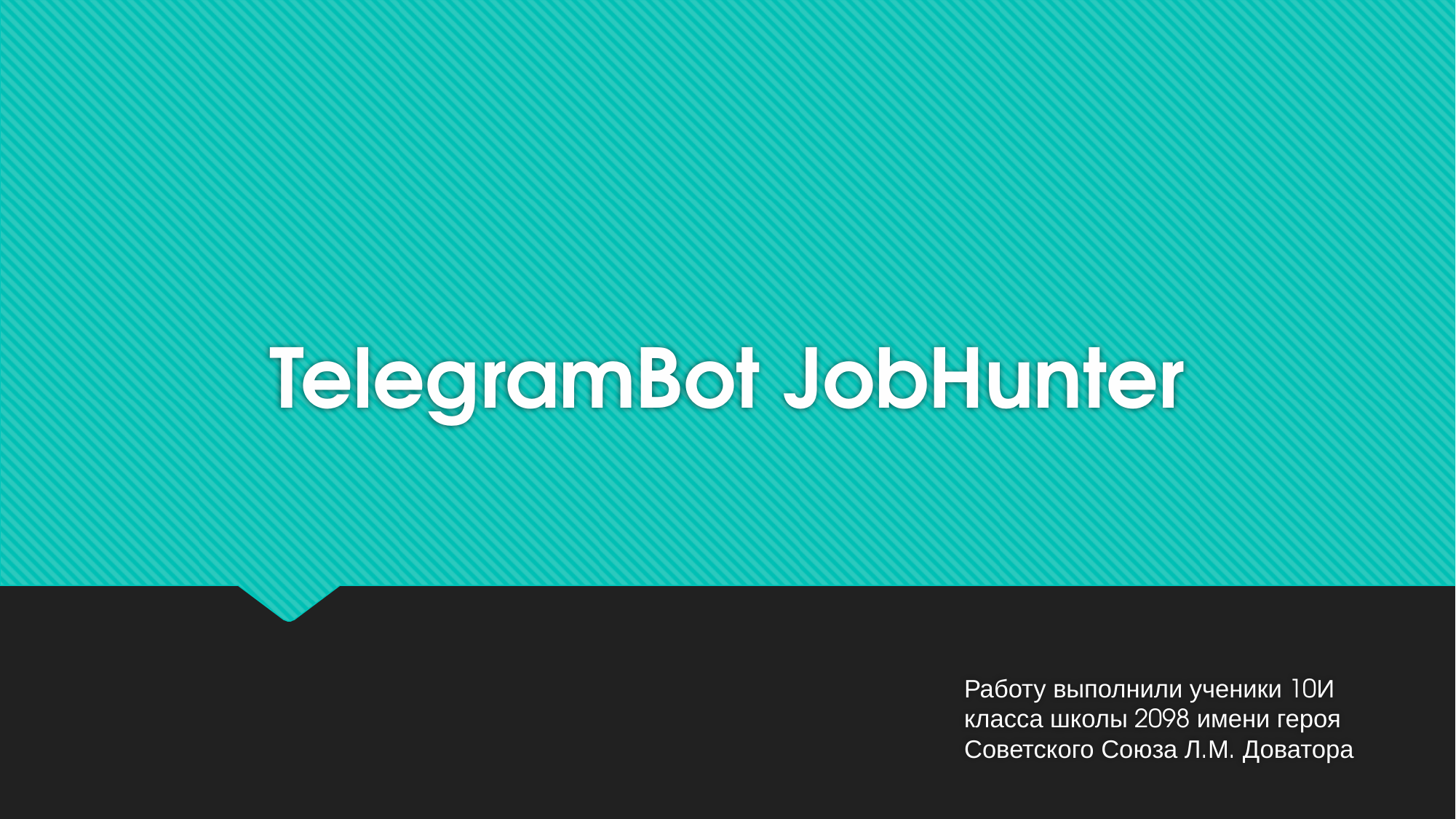

# TelegramBot JobHunter
Работу выполнили ученики 10И класса школы 2098 имени героя Советского Союза Л.М. Доватора